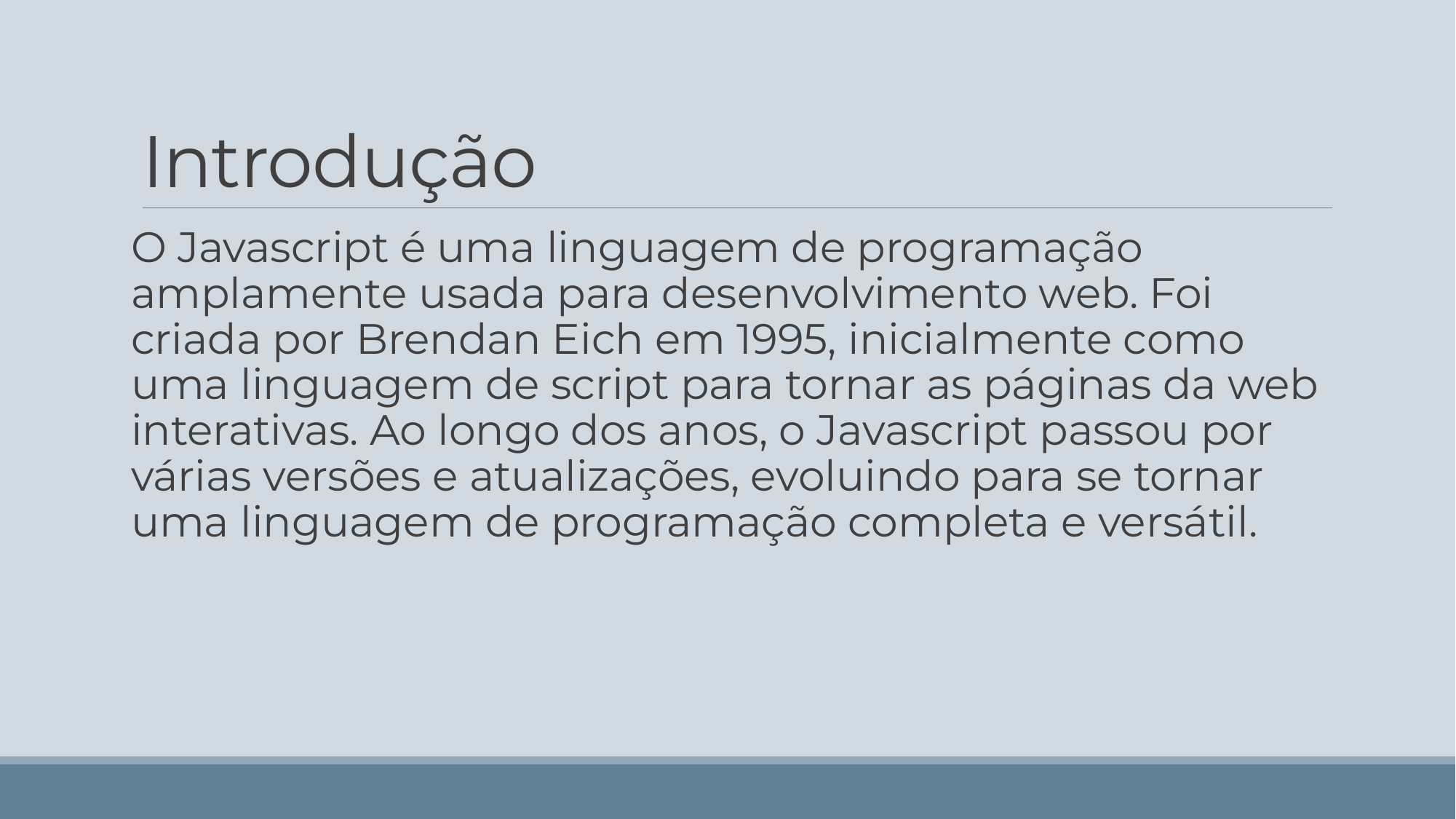

# Introdução
O Javascript é uma linguagem de programação amplamente usada para desenvolvimento web. Foi criada por Brendan Eich em 1995, inicialmente como uma linguagem de script para tornar as páginas da web interativas. Ao longo dos anos, o Javascript passou por várias versões e atualizações, evoluindo para se tornar uma linguagem de programação completa e versátil.